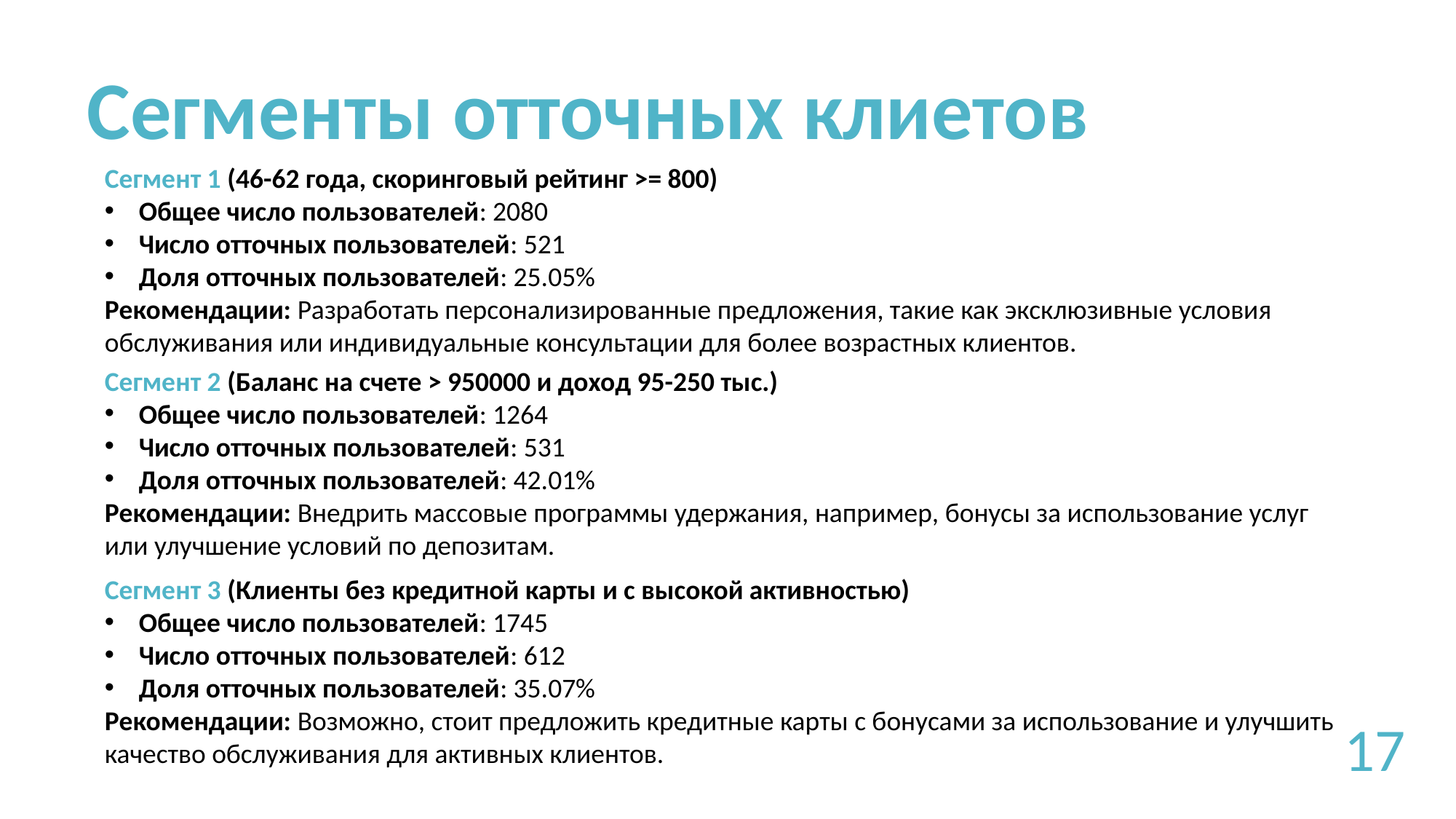

# Сегменты отточных клиетов
Сегмент 1 (46-62 года, скоринговый рейтинг >= 800)
Общее число пользователей: 2080
Число отточных пользователей: 521
Доля отточных пользователей: 25.05%
Рекомендации: Разработать персонализированные предложения, такие как эксклюзивные условия обслуживания или индивидуальные консультации для более возрастных клиентов.
Сегмент 2 (Баланс на счете > 950000 и доход 95-250 тыс.)
Общее число пользователей: 1264
Число отточных пользователей: 531
Доля отточных пользователей: 42.01%
Рекомендации: Внедрить массовые программы удержания, например, бонусы за использование услуг или улучшение условий по депозитам.
Сегмент 3 (Клиенты без кредитной карты и с высокой активностью)
Общее число пользователей: 1745
Число отточных пользователей: 612
Доля отточных пользователей: 35.07%
Рекомендации: Возможно, стоит предложить кредитные карты с бонусами за использование и улучшить качество обслуживания для активных клиентов.
17